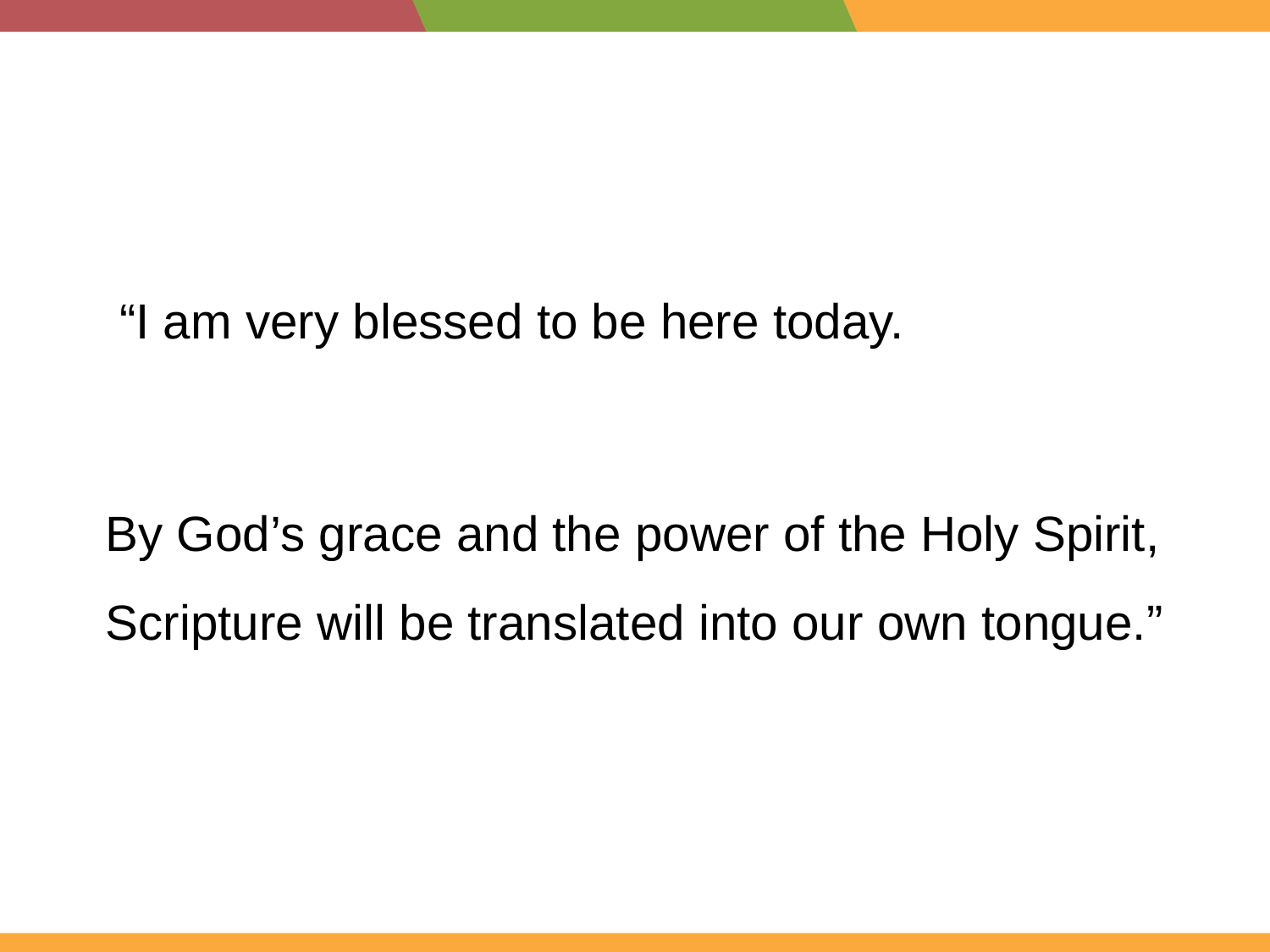

“I am very blessed to be here today.

By God’s grace and the power of the Holy Spirit, Scripture will be translated into our own tongue.”